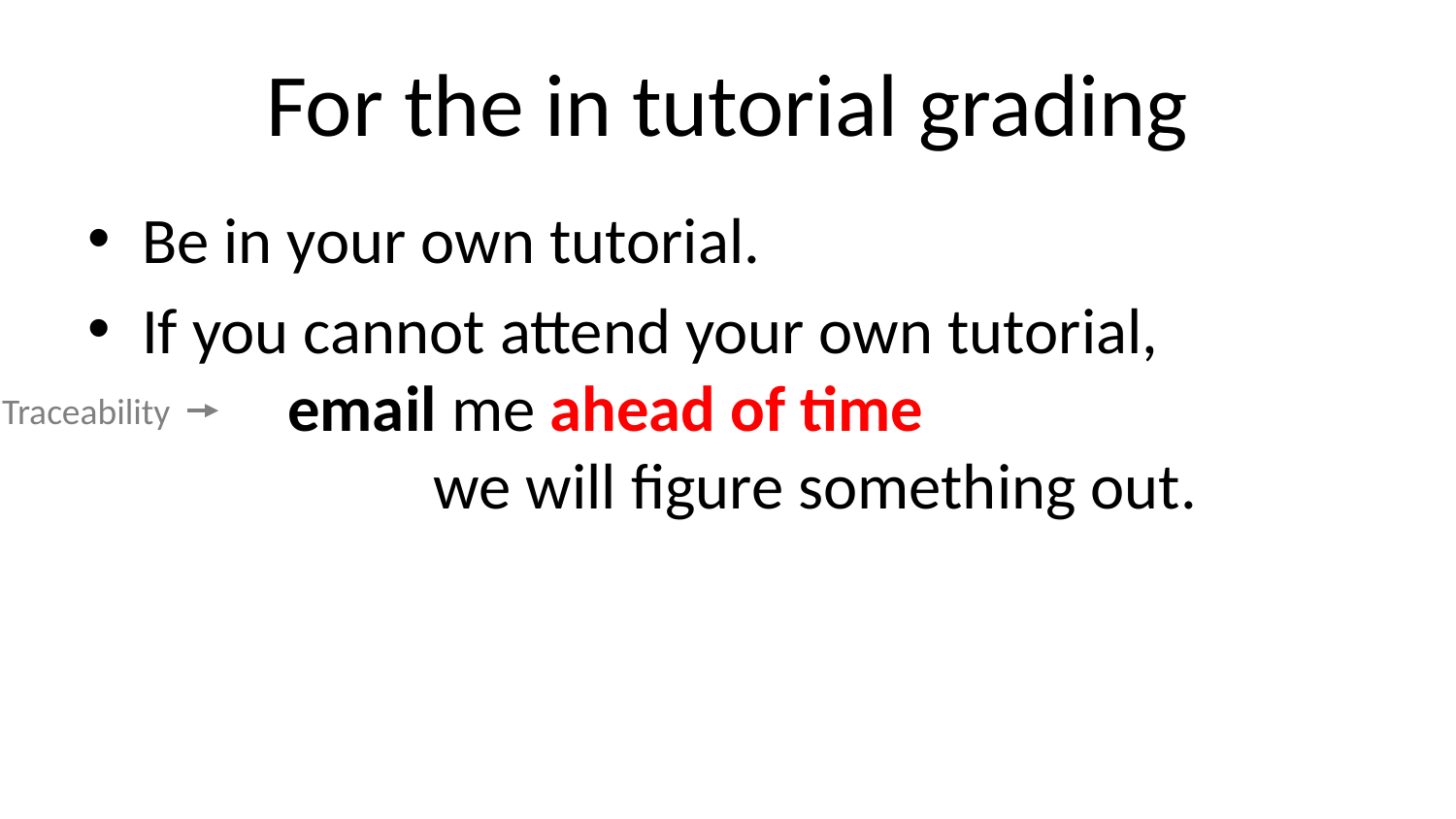

# For the in tutorial grading
Be in your own tutorial.
If you cannot attend your own tutorial,
	email me ahead of time
		we will figure something out.
Traceability